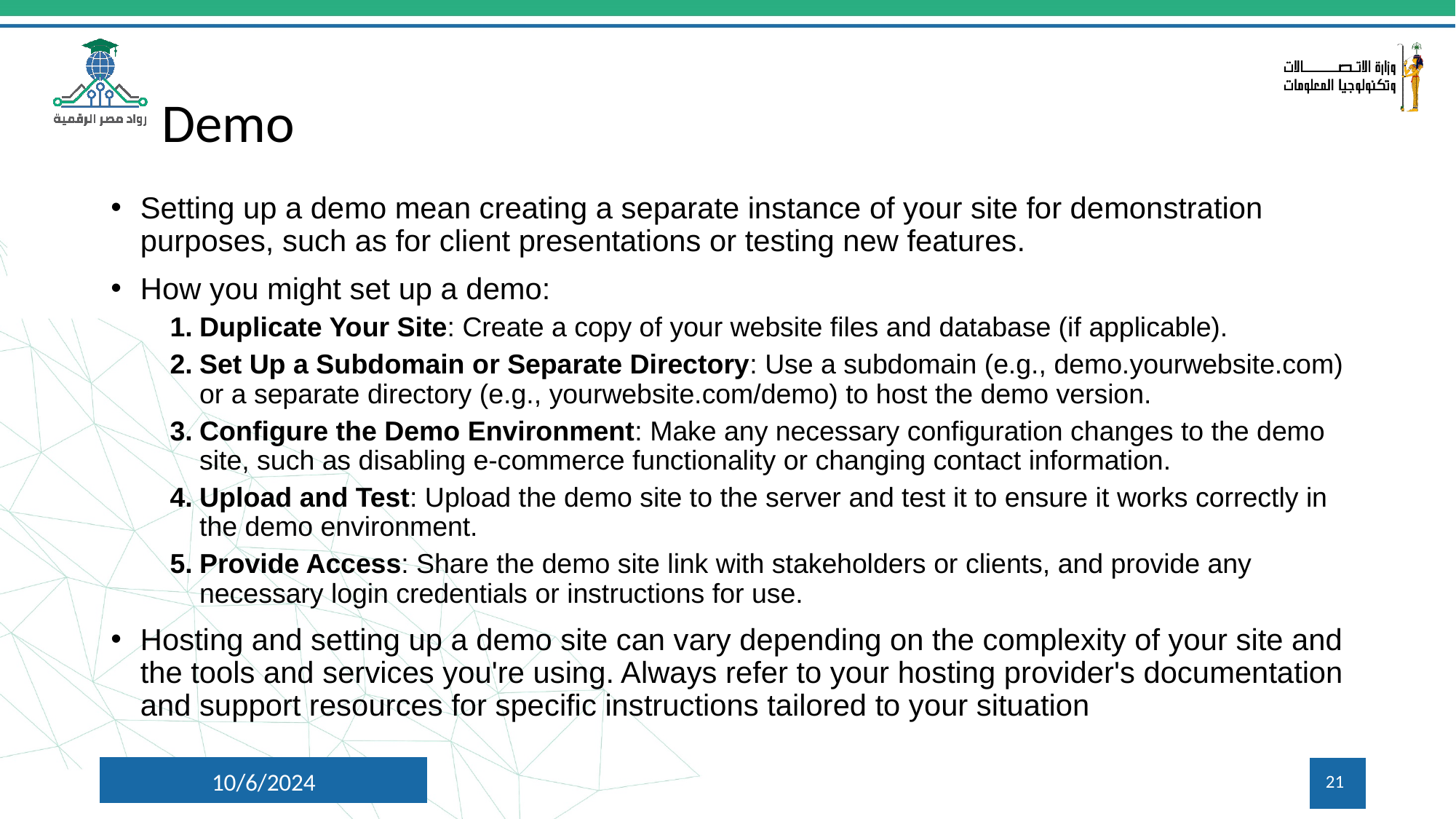

# Demo
Setting up a demo mean creating a separate instance of your site for demonstration purposes, such as for client presentations or testing new features.
How you might set up a demo:
Duplicate Your Site: Create a copy of your website files and database (if applicable).
Set Up a Subdomain or Separate Directory: Use a subdomain (e.g., demo.yourwebsite.com) or a separate directory (e.g., yourwebsite.com/demo) to host the demo version.
Configure the Demo Environment: Make any necessary configuration changes to the demo site, such as disabling e-commerce functionality or changing contact information.
Upload and Test: Upload the demo site to the server and test it to ensure it works correctly in the demo environment.
Provide Access: Share the demo site link with stakeholders or clients, and provide any necessary login credentials or instructions for use.
Hosting and setting up a demo site can vary depending on the complexity of your site and the tools and services you're using. Always refer to your hosting provider's documentation and support resources for specific instructions tailored to your situation

10/6/2024

21